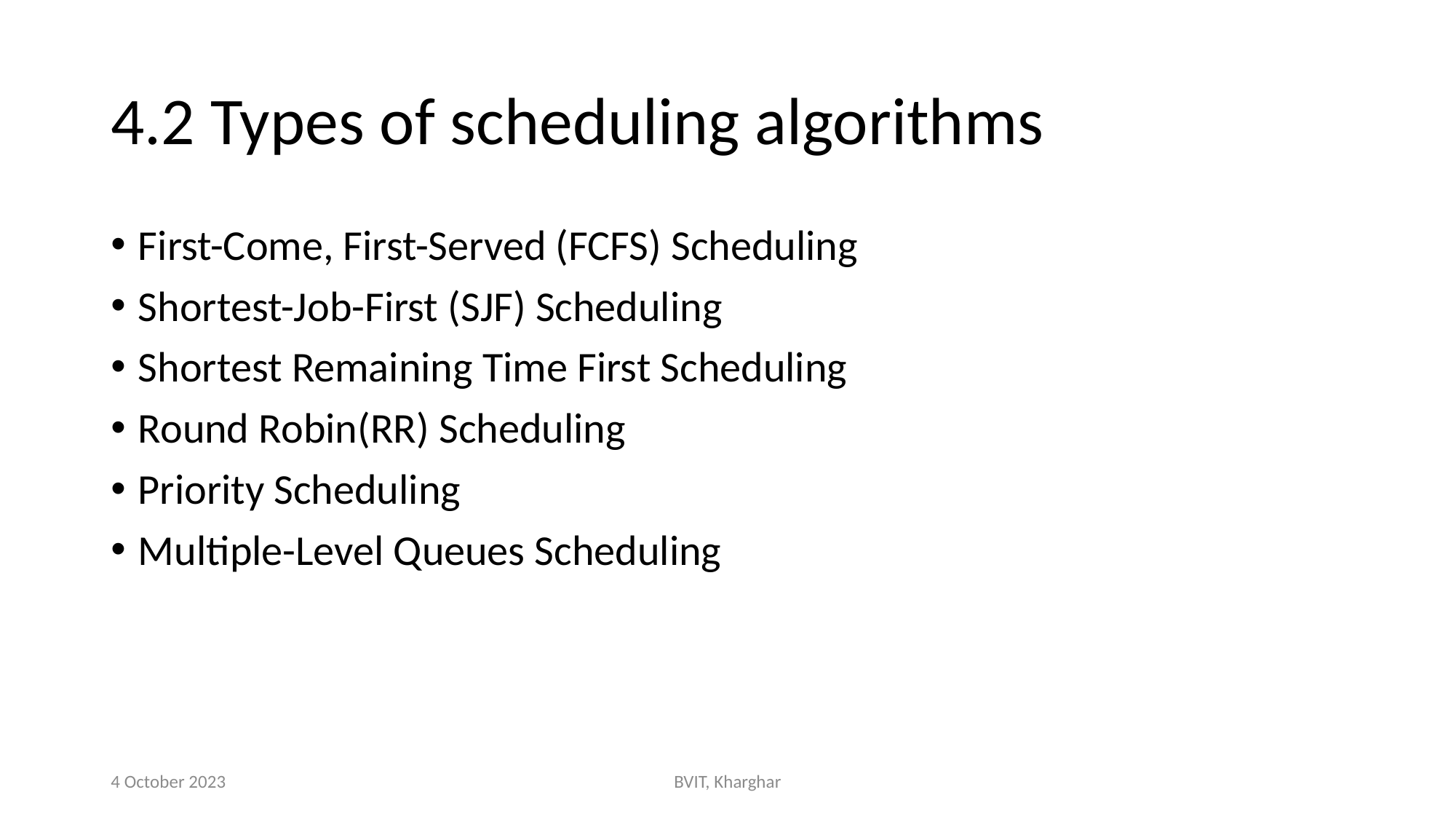

# 4.2 Types of scheduling algorithms
First-Come, First-Served (FCFS) Scheduling
Shortest-Job-First (SJF) Scheduling
Shortest Remaining Time First Scheduling
Round Robin(RR) Scheduling
Priority Scheduling
Multiple-Level Queues Scheduling
4 October 2023
BVIT, Kharghar